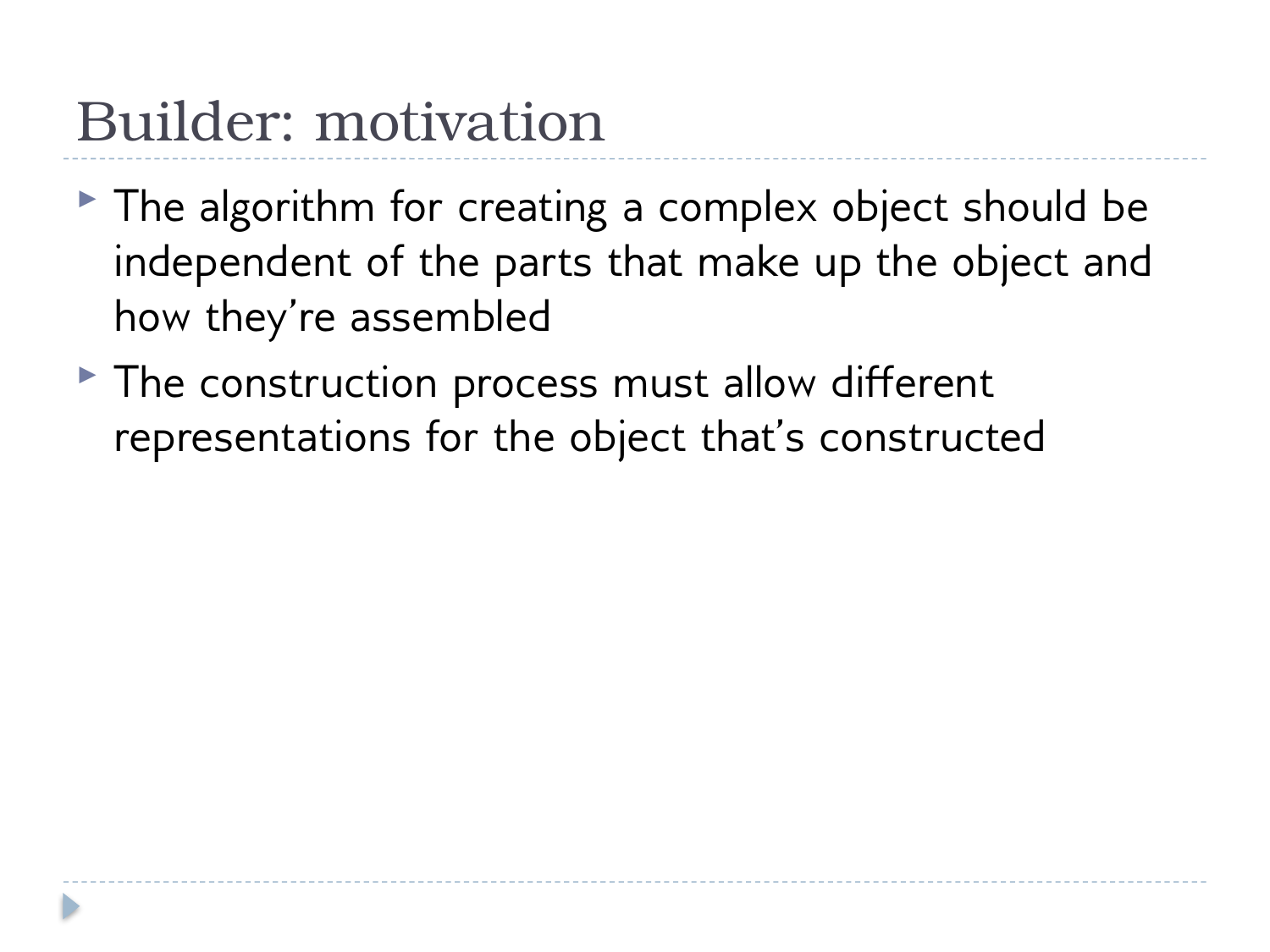

# Builder: motivation
The algorithm for creating a complex object should be independent of the parts that make up the object and how they’re assembled
The construction process must allow different representations for the object that’s constructed